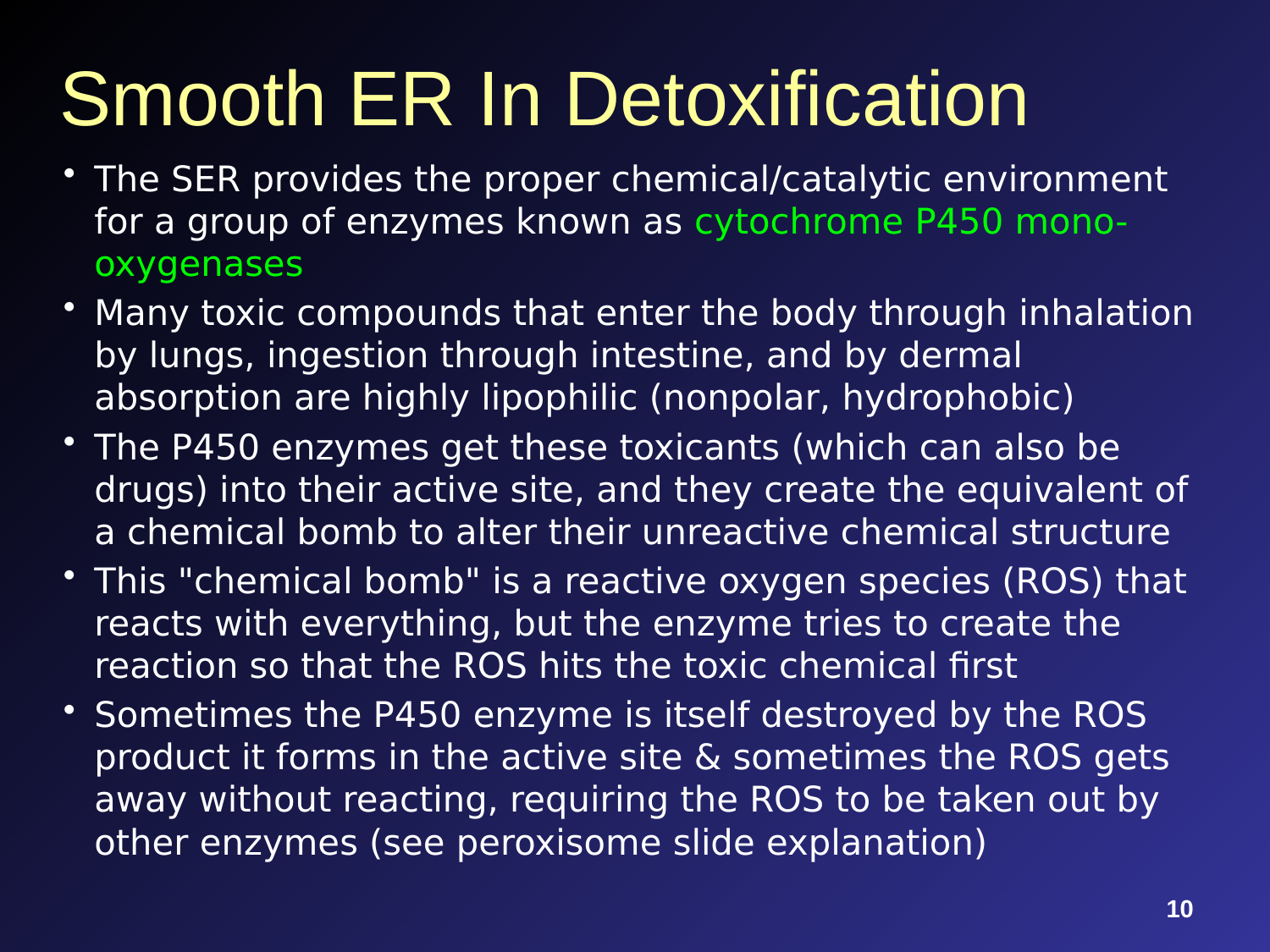

# Smooth ER In Detoxification
The SER provides the proper chemical/catalytic environment for a group of enzymes known as cytochrome P450 mono-oxygenases
Many toxic compounds that enter the body through inhalation by lungs, ingestion through intestine, and by dermal absorption are highly lipophilic (nonpolar, hydrophobic)
The P450 enzymes get these toxicants (which can also be drugs) into their active site, and they create the equivalent of a chemical bomb to alter their unreactive chemical structure
This "chemical bomb" is a reactive oxygen species (ROS) that reacts with everything, but the enzyme tries to create the reaction so that the ROS hits the toxic chemical first
Sometimes the P450 enzyme is itself destroyed by the ROS product it forms in the active site & sometimes the ROS gets away without reacting, requiring the ROS to be taken out by other enzymes (see peroxisome slide explanation)
10